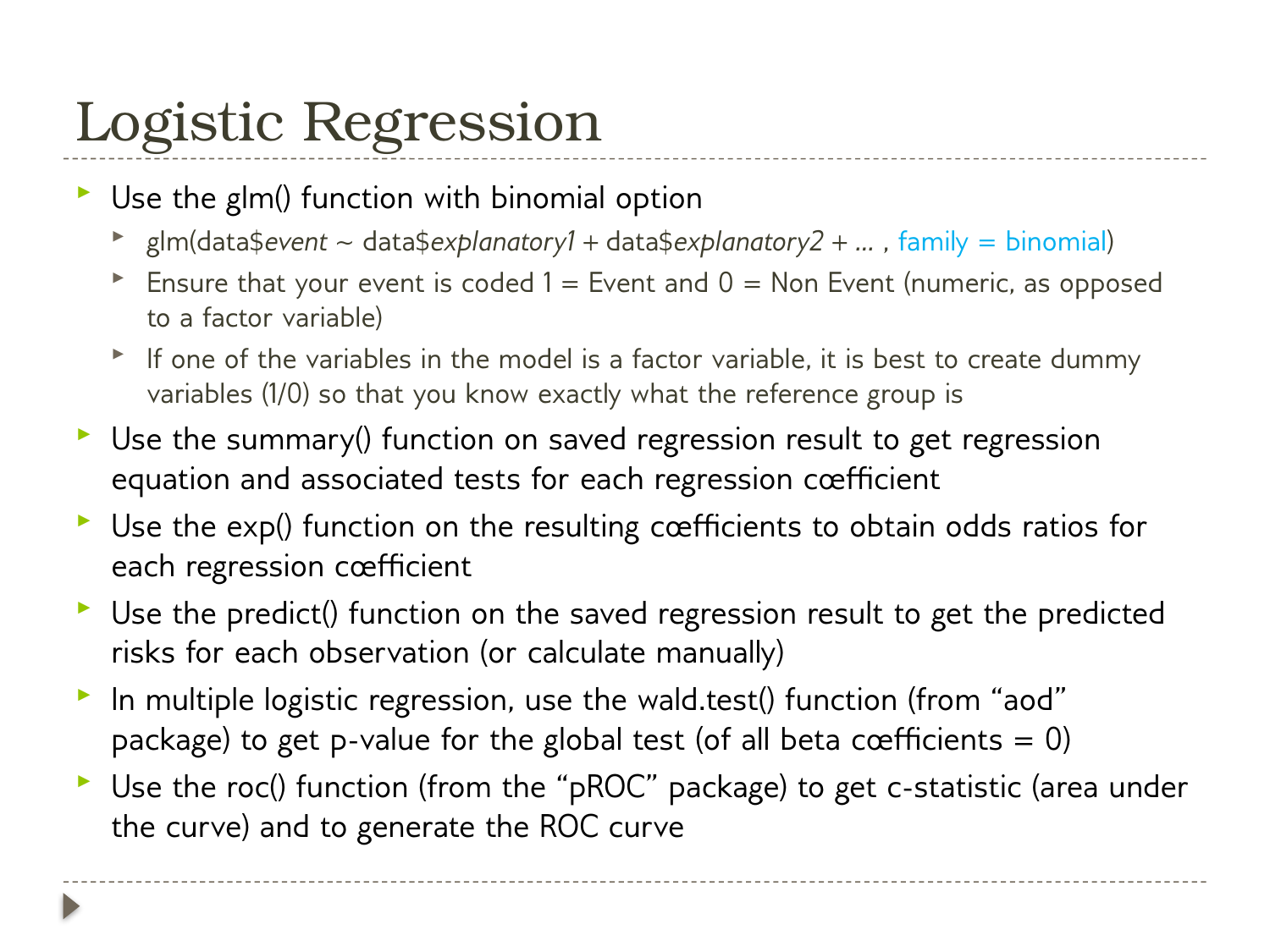

# Logistic Regression
Use the glm() function with binomial option
glm(data$event ~ data$explanatory1 + data$explanatory2 + … , family = binomial)
Ensure that your event is coded 1 = Event and 0 = Non Event (numeric, as opposed to a factor variable)
If one of the variables in the model is a factor variable, it is best to create dummy variables (1/0) so that you know exactly what the reference group is
Use the summary() function on saved regression result to get regression equation and associated tests for each regression coefficient
Use the exp() function on the resulting coefficients to obtain odds ratios for each regression coefficient
Use the predict() function on the saved regression result to get the predicted risks for each observation (or calculate manually)
In multiple logistic regression, use the wald.test() function (from “aod” package) to get p-value for the global test (of all beta coefficients = 0)
Use the roc() function (from the “pROC” package) to get c-statistic (area under the curve) and to generate the ROC curve